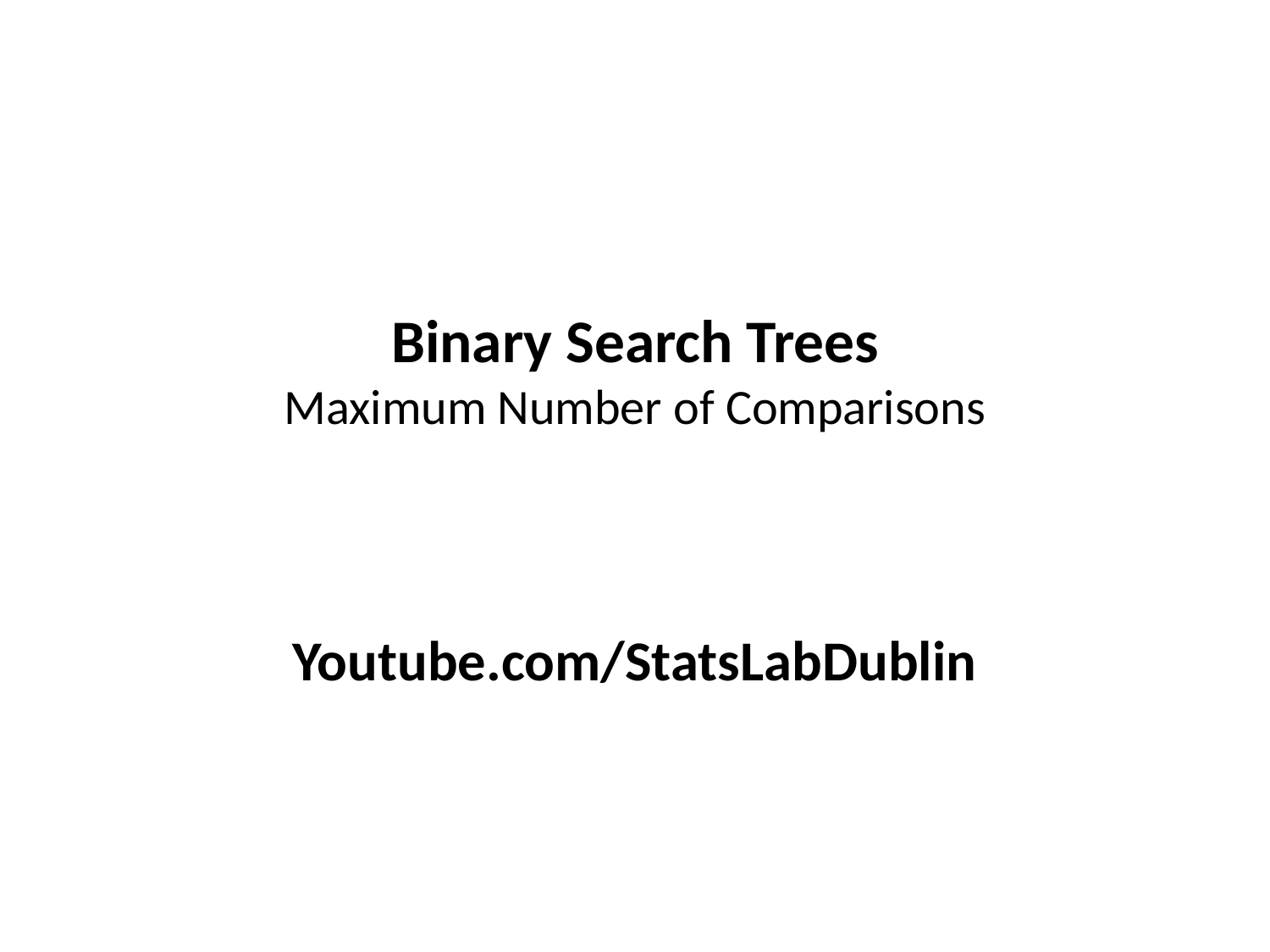

# Binary Search Trees Maximum Number of Comparisons

Youtube.com/StatsLabDublin